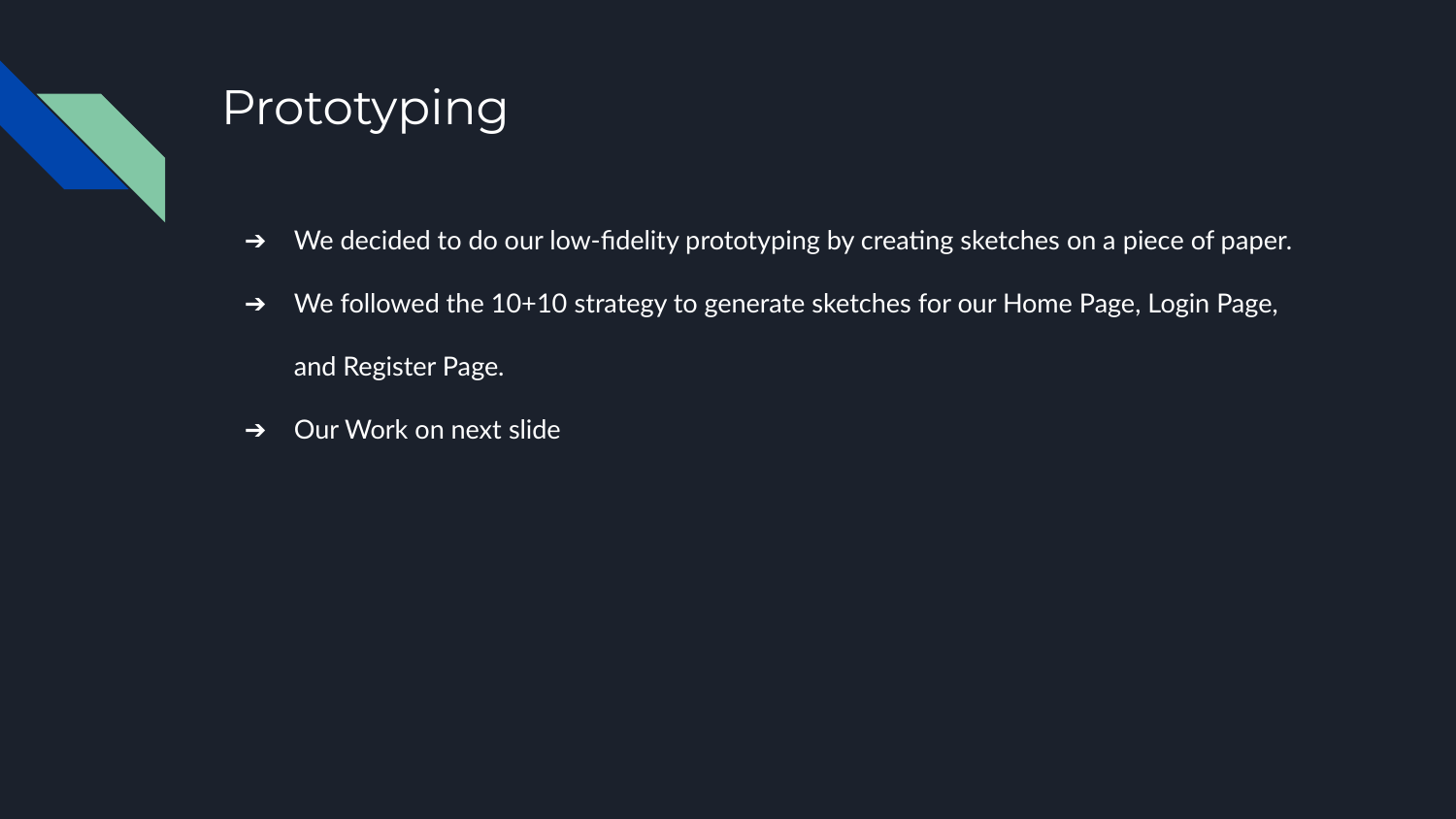

# Prototyping
We decided to do our low-fidelity prototyping by creating sketches on a piece of paper.
We followed the 10+10 strategy to generate sketches for our Home Page, Login Page, and Register Page.
Our Work on next slide